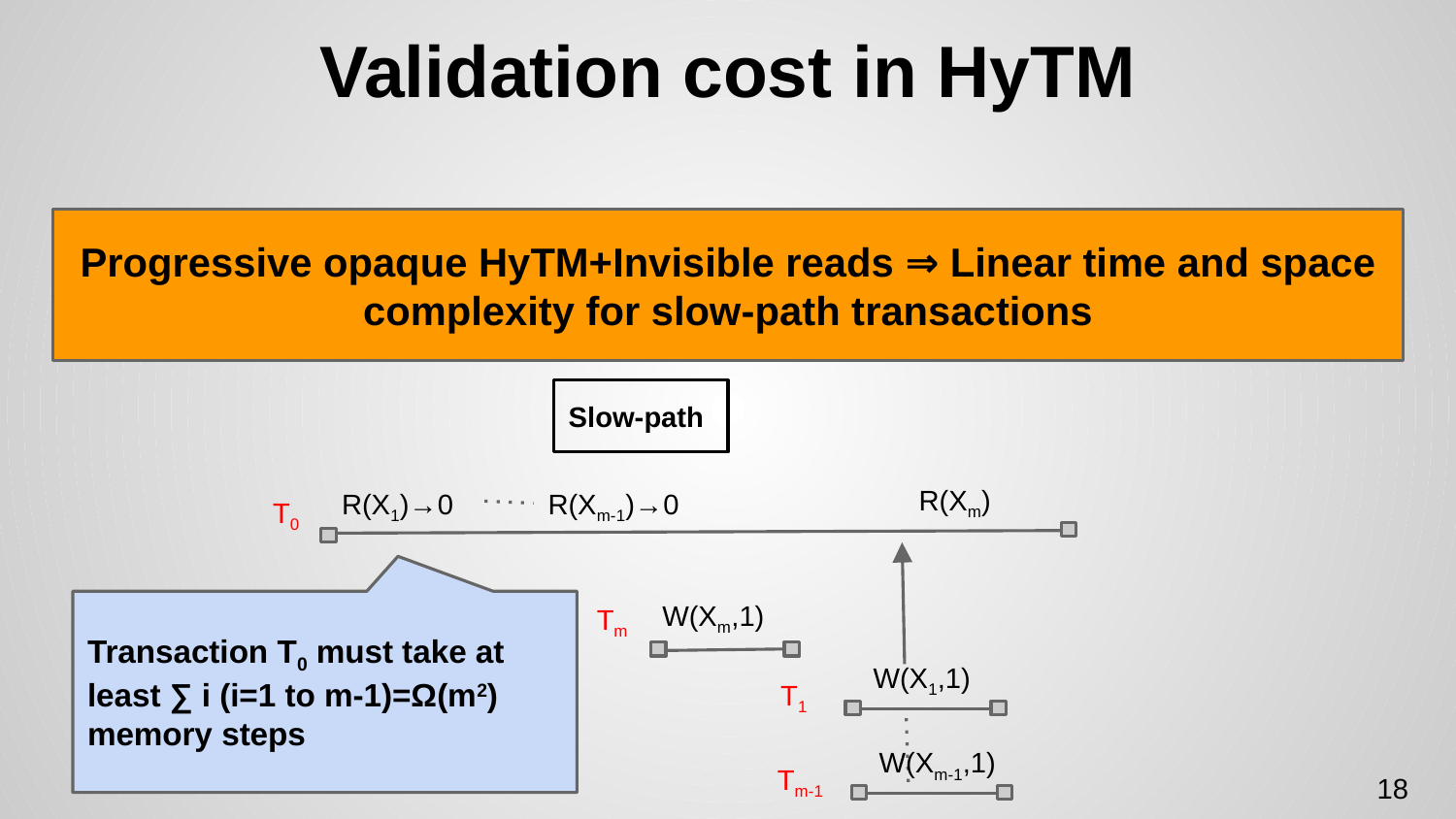

# Validation cost in HyTM
Progressive opaque HyTM+Invisible reads ⇒ Linear time and space complexity for slow-path transactions
Slow-path
R(Xm)
R(X1)→0
T0

R(Xm-1)→0
W(Xm,1)
Tm

Transaction T0 must take at least ∑ i (i=1 to m-1)=Ω(m2) memory steps
W(X1,1)
T1

W(Xm-1,1)
Tm-1
18